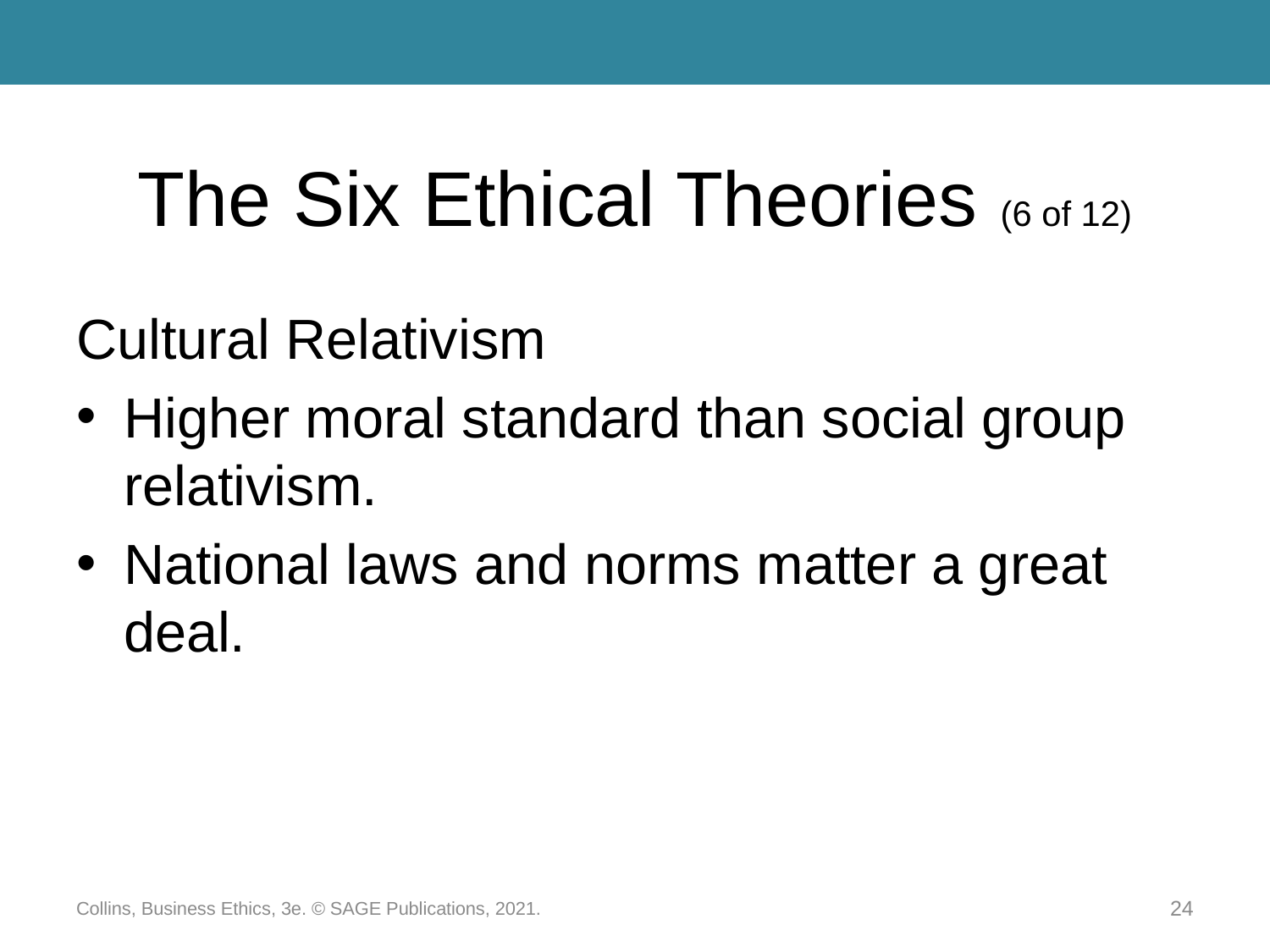

# The Six Ethical Theories (6 of 12)
Cultural Relativism
Higher moral standard than social group relativism.
National laws and norms matter a great deal.

Collins, Business Ethics, 3e. © SAGE Publications, 2021.
24